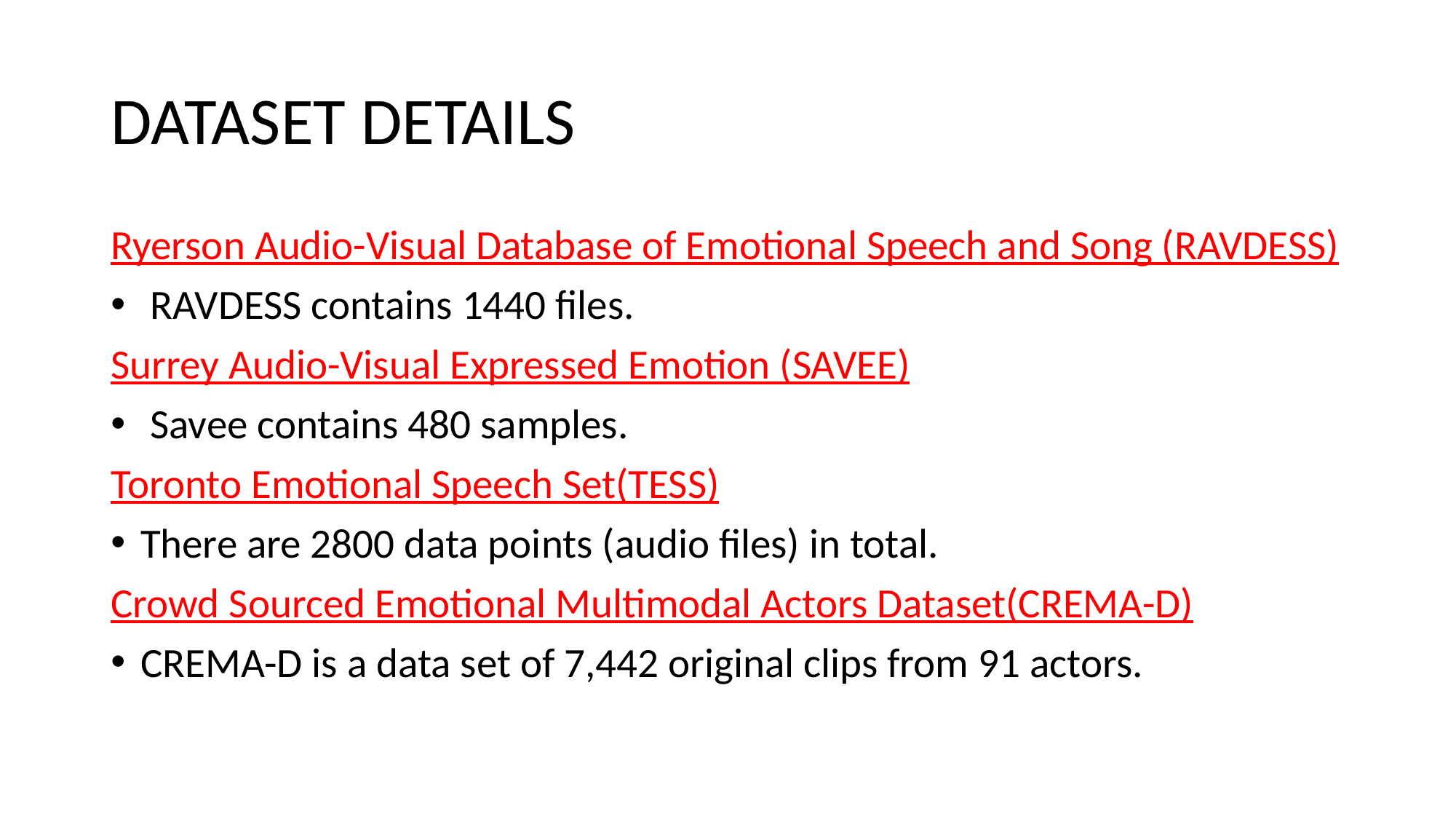

# DATASET DETAILS

Ryerson Audio-Visual Database of Emotional Speech and Song (RAVDESS)
 RAVDESS contains 1440 files.
Surrey Audio-Visual Expressed Emotion (SAVEE)
 Savee contains 480 samples.
Toronto Emotional Speech Set(TESS)
There are 2800 data points (audio files) in total.
Crowd Sourced Emotional Multimodal Actors Dataset(CREMA-D)
CREMA-D is a data set of 7,442 original clips from 91 actors.